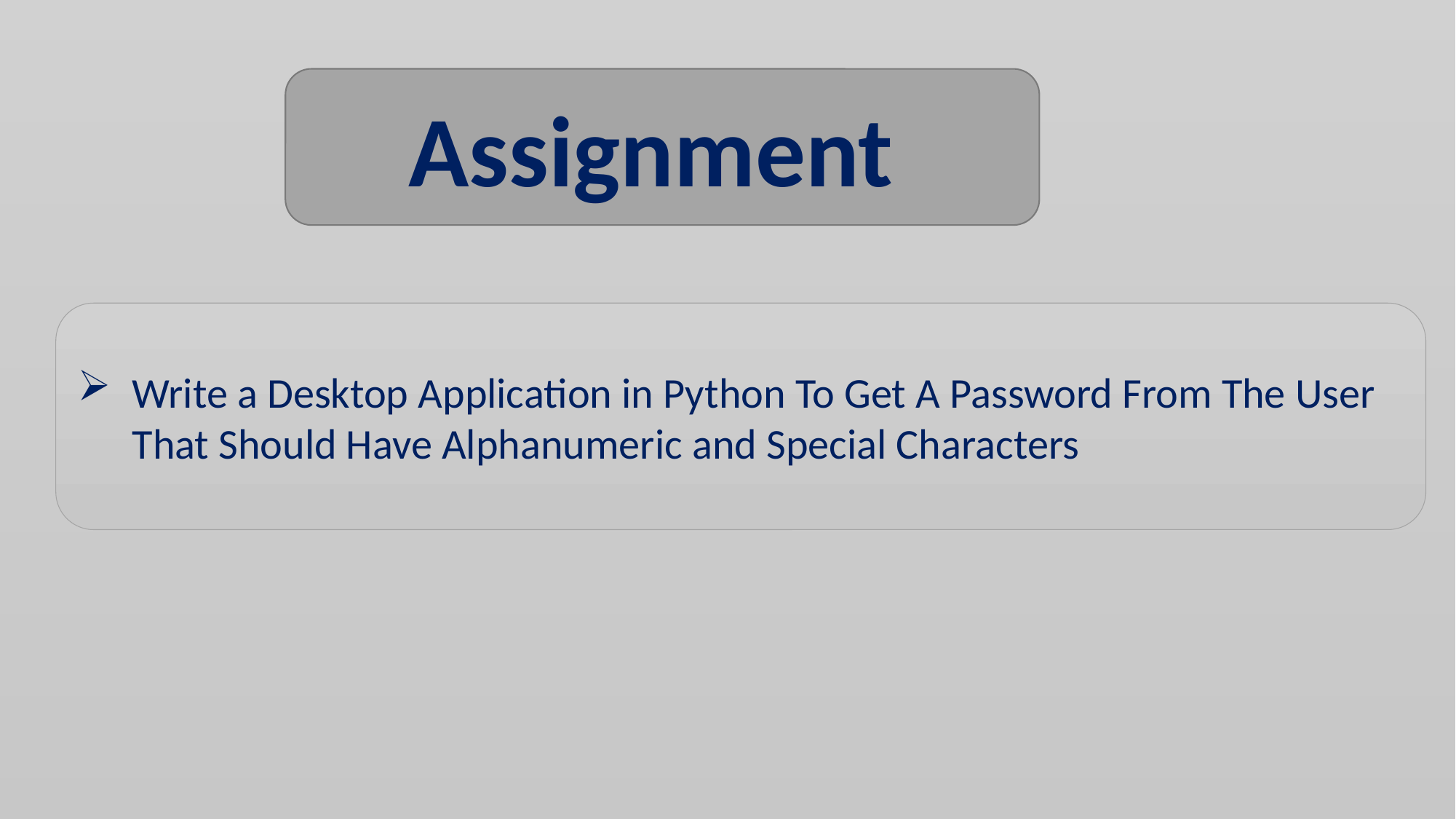

Assignment
Write a Desktop Application in Python To Get A Password From The User That Should Have Alphanumeric and Special Characters